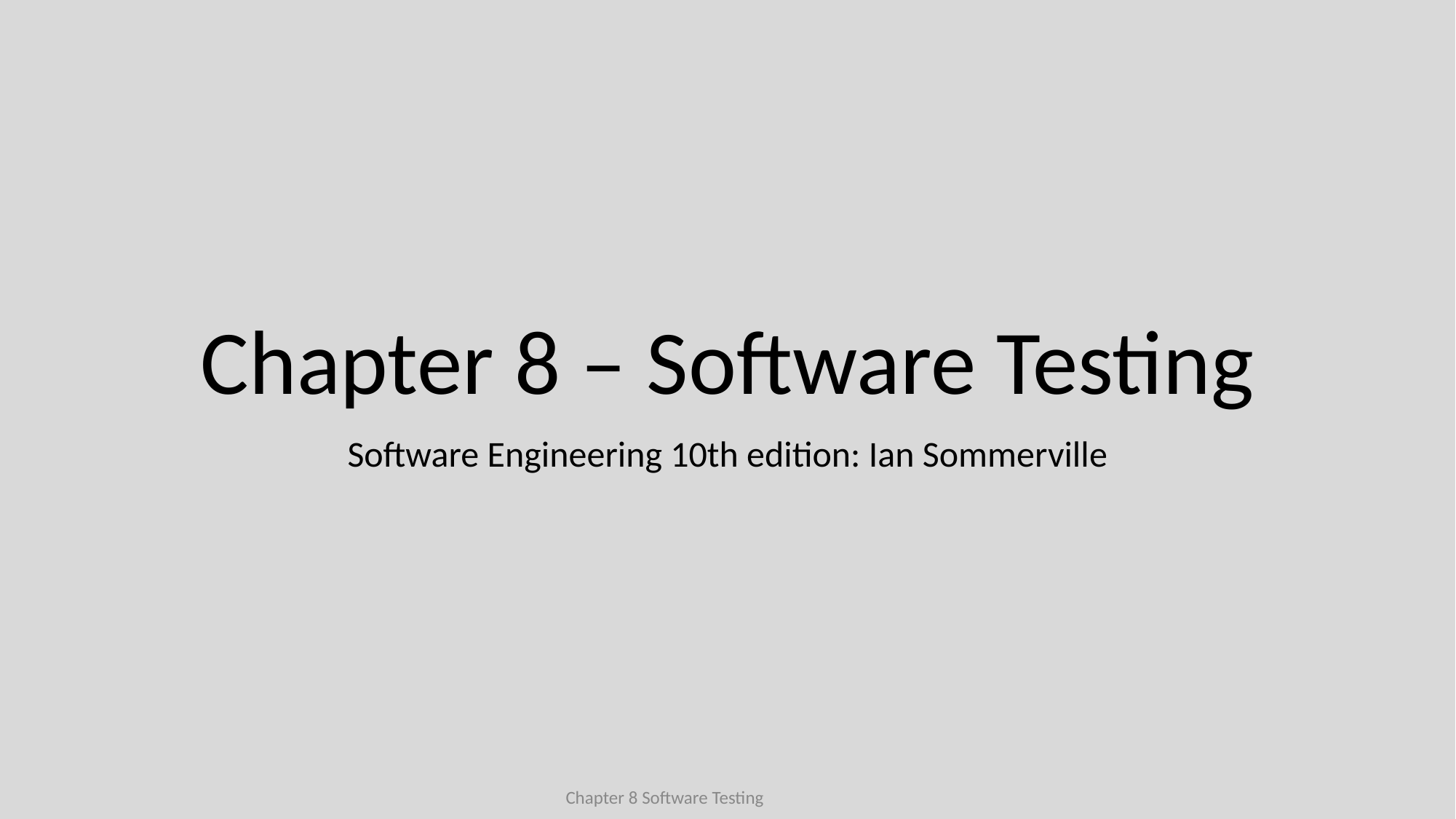

Chapter 8 – Software Testing
Software Engineering 10th edition: Ian Sommerville
Chapter 8 Software Testing